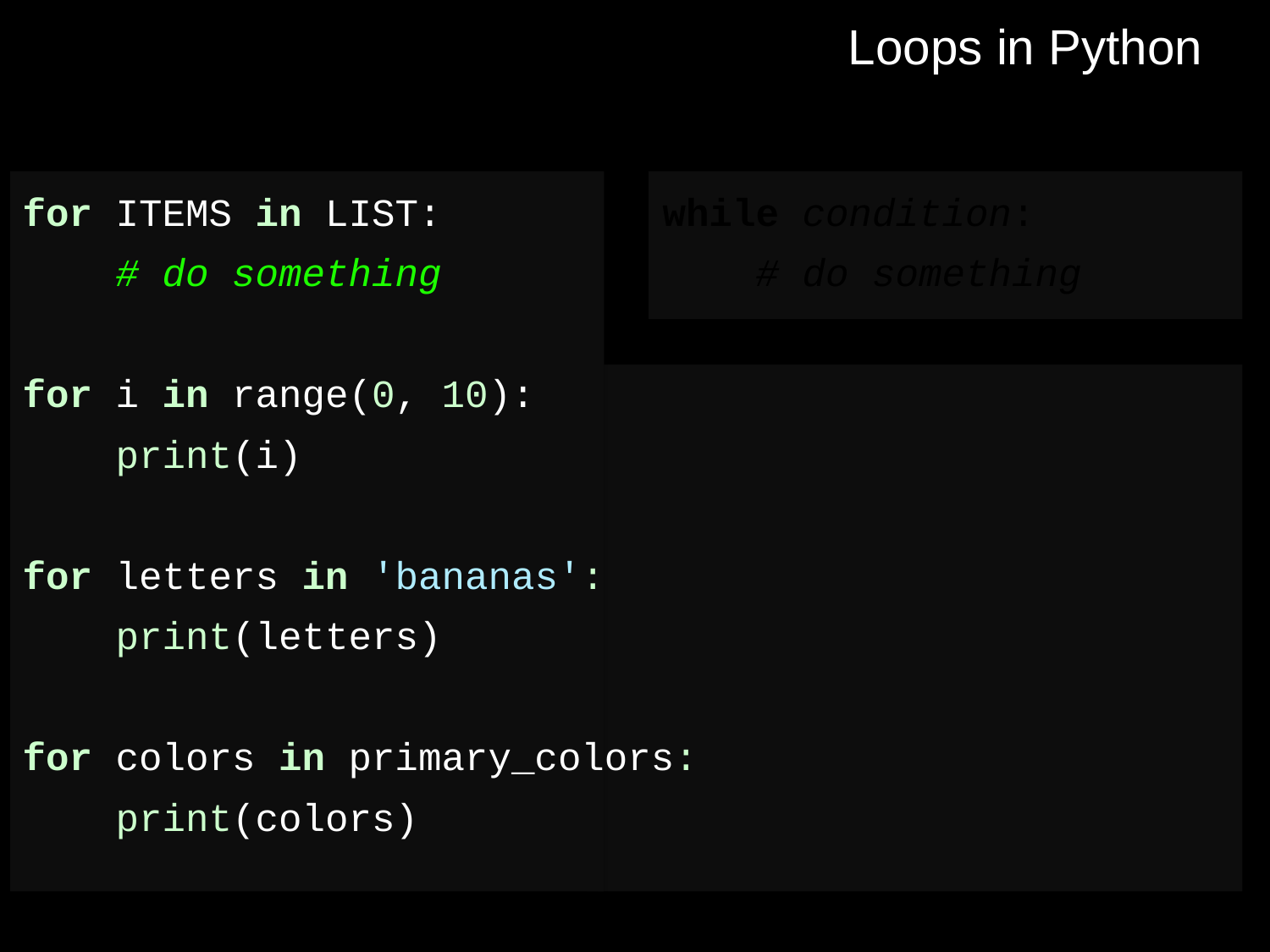

Loops in Python
for ITEMS in LIST:
    # do something

for i in range(0, 10):
    print(i)

for letters in 'bananas':
    print(letters)

for colors in primary_colors:
    print(colors)

while condition:
    # do something